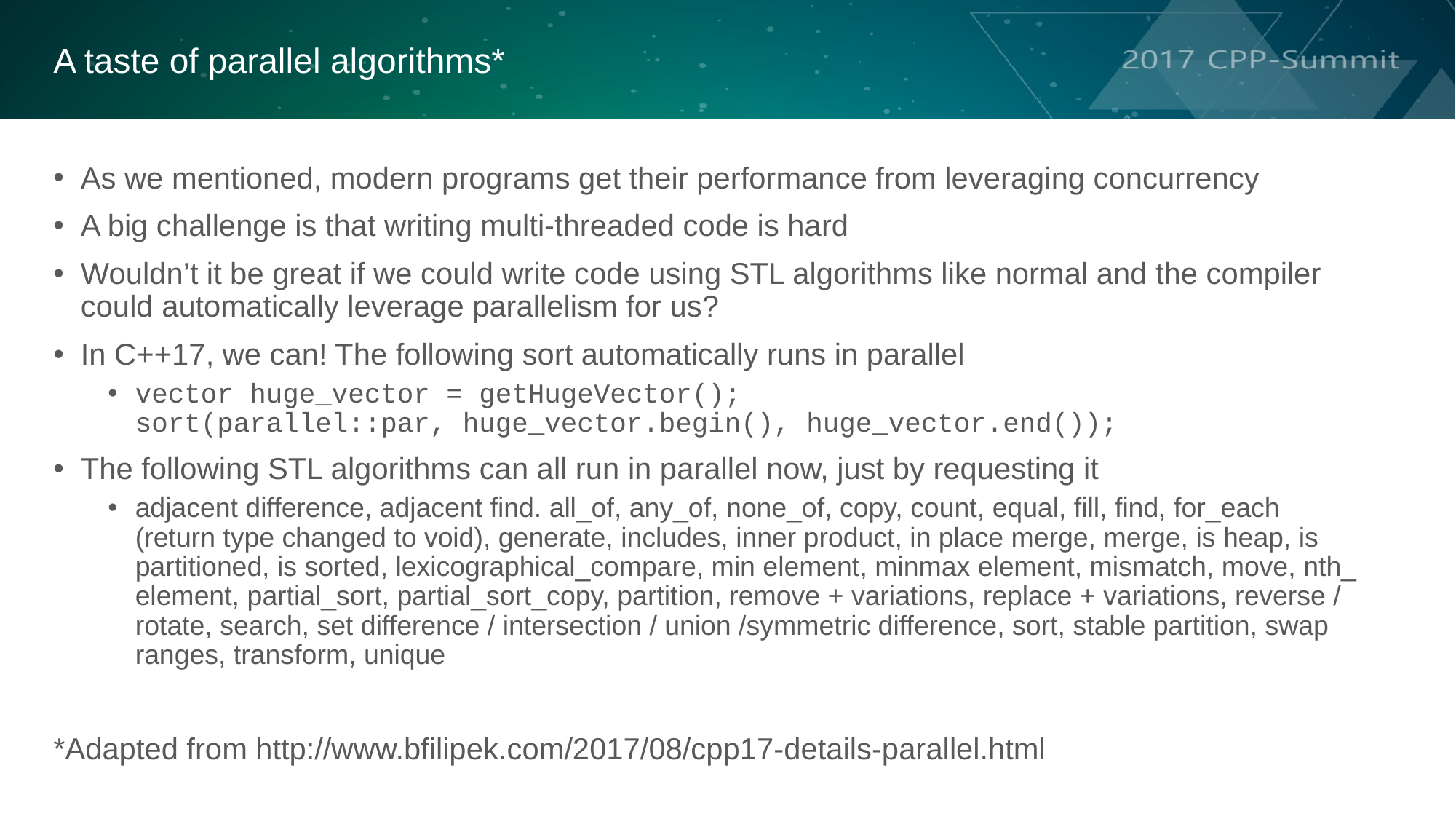

A taste of parallel algorithms*
As we mentioned, modern programs get their performance from leveraging concurrency
A big challenge is that writing multi-threaded code is hard
Wouldn’t it be great if we could write code using STL algorithms like normal and the compiler could automatically leverage parallelism for us?
In C++17, we can! The following sort automatically runs in parallel
vector huge_vector = getHugeVector();
sort(parallel::par, huge_vector.begin(), huge_vector.end());
The following STL algorithms can all run in parallel now, just by requesting it
adjacent difference, adjacent find. all_of, any_of, none_of, copy, count, equal, fill, find, for_each (return type changed to void), generate, includes, inner product, in place merge, merge, is heap, is partitioned, is sorted, lexicographical_compare, min element, minmax element, mismatch, move, nth_ element, partial_sort, partial_sort_copy, partition, remove + variations, replace + variations, reverse / rotate, search, set difference / intersection / union /symmetric difference, sort, stable partition, swap ranges, transform, unique

*Adapted from http://www.bfilipek.com/2017/08/cpp17-details-parallel.html